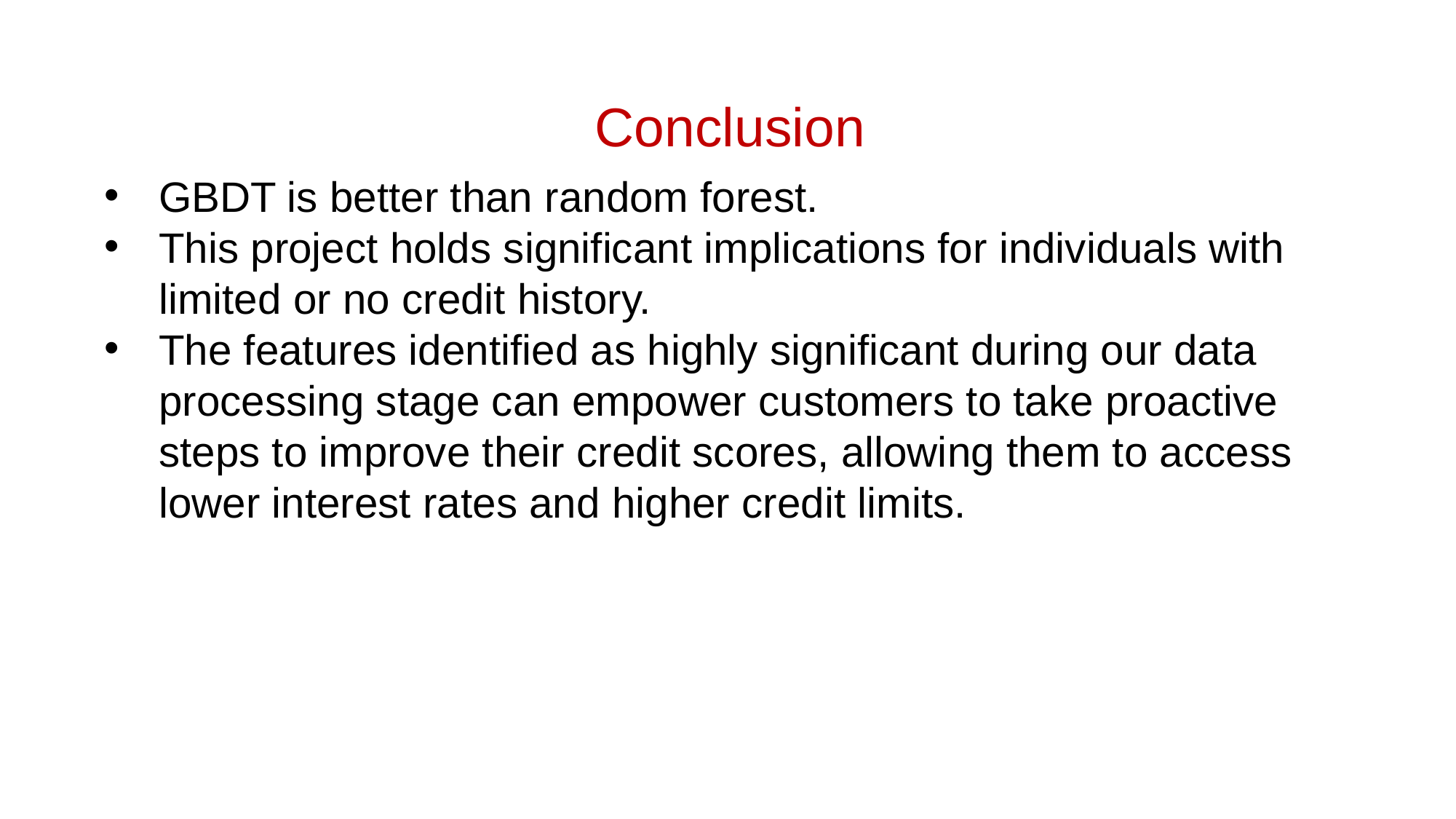

Conclusion
GBDT is better than random forest.
This project holds significant implications for individuals with limited or no credit history.
The features identified as highly significant during our data processing stage can empower customers to take proactive steps to improve their credit scores, allowing them to access lower interest rates and higher credit limits.